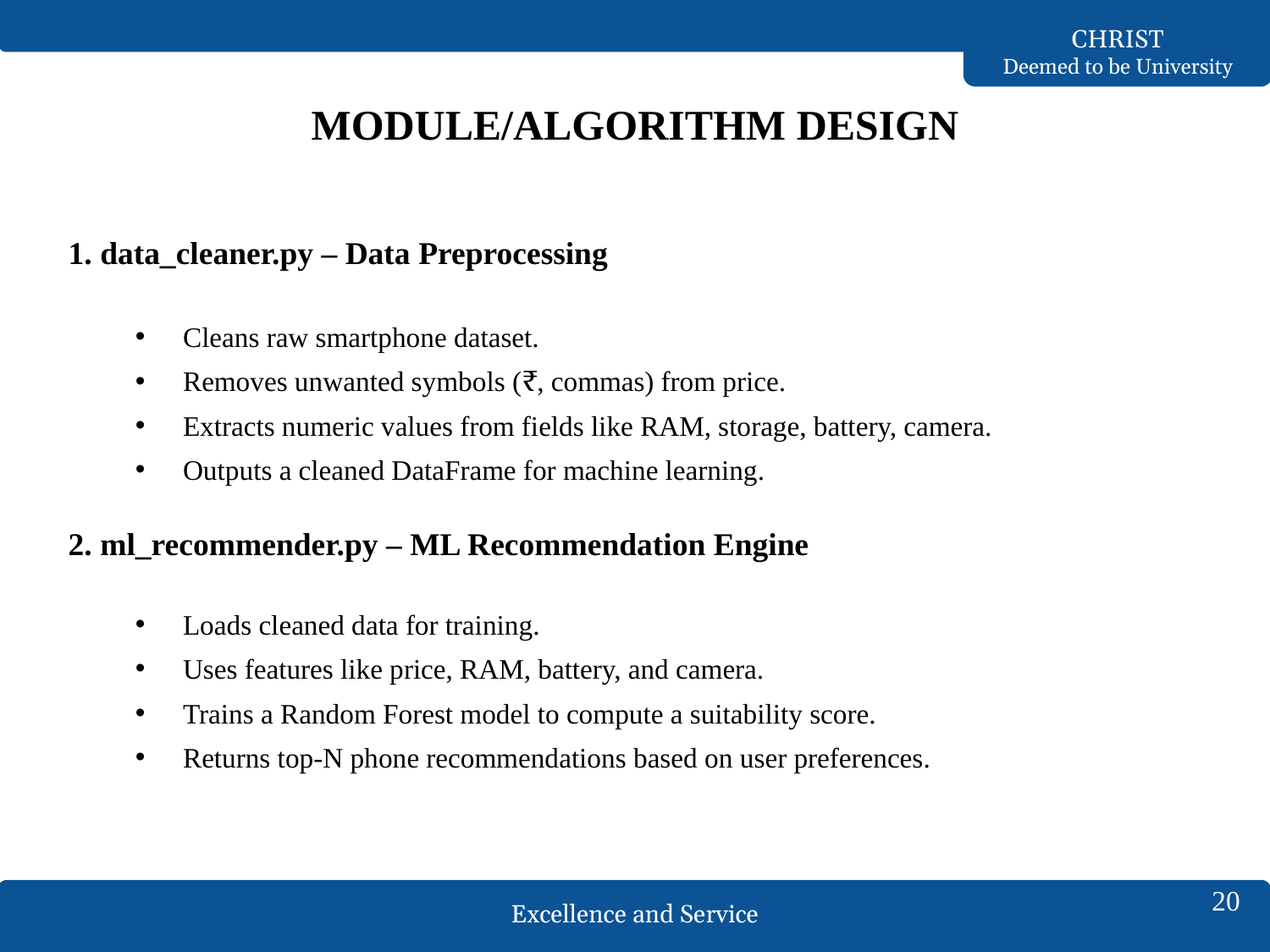

# MODULE/ALGORITHM DESIGN
1. data_cleaner.py – Data Preprocessing

Cleans raw smartphone dataset.
Removes unwanted symbols (₹, commas) from price.
Extracts numeric values from fields like RAM, storage, battery, camera.
Outputs a cleaned DataFrame for machine learning.

2. ml_recommender.py – ML Recommendation Engine

Loads cleaned data for training.
Uses features like price, RAM, battery, and camera.
Trains a Random Forest model to compute a suitability score.
Returns top-N phone recommendations based on user preferences.
20